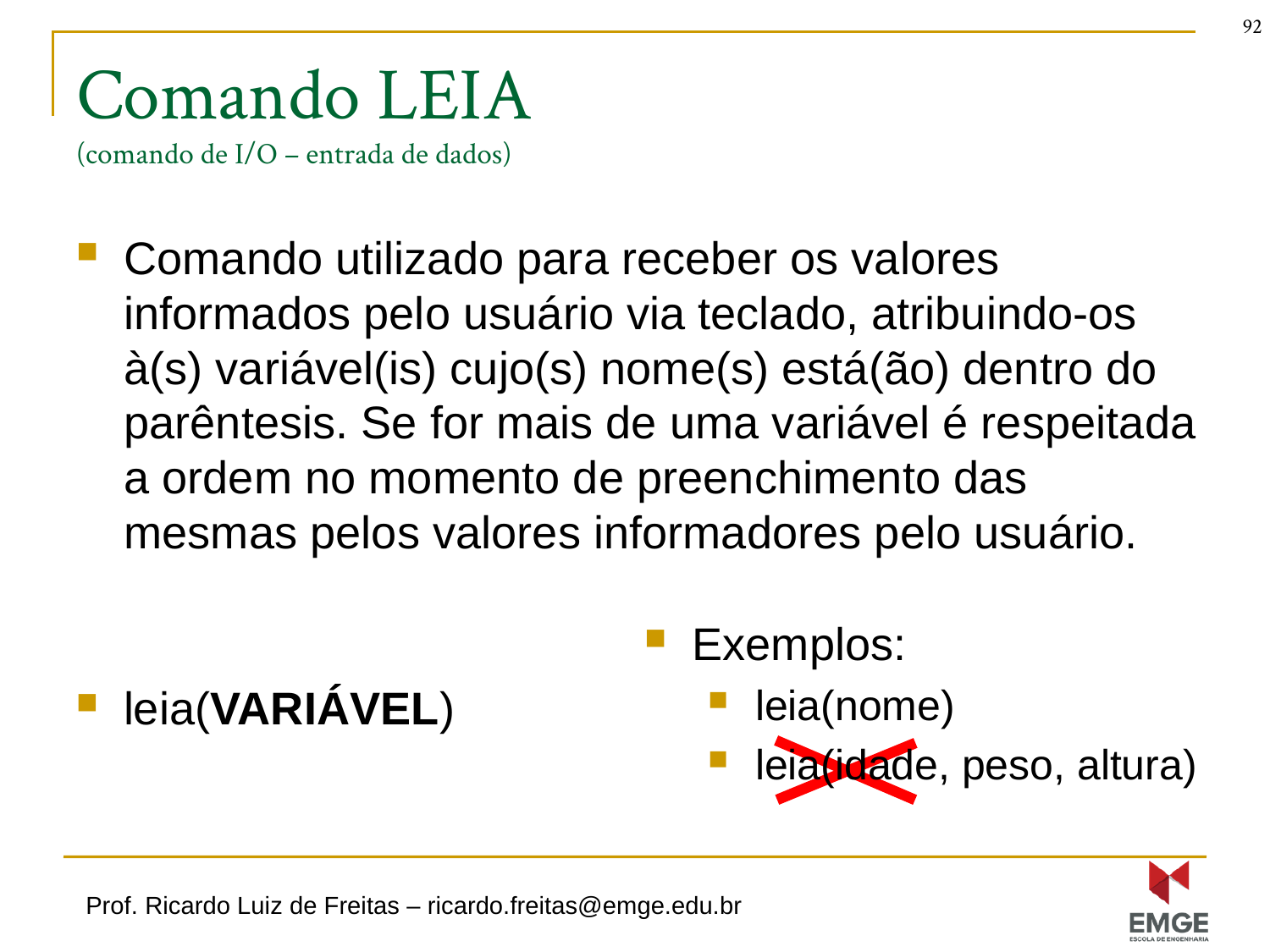

92
# Comando LEIA (comando de I/O – entrada de dados)
Comando utilizado para receber os valores informados pelo usuário via teclado, atribuindo-os à(s) variável(is) cujo(s) nome(s) está(ão) dentro do parêntesis. Se for mais de uma variável é respeitada a ordem no momento de preenchimento das mesmas pelos valores informadores pelo usuário.

leia(VARIÁVEL)

Exemplos:
leia(nome)
leia(idade, peso, altura)